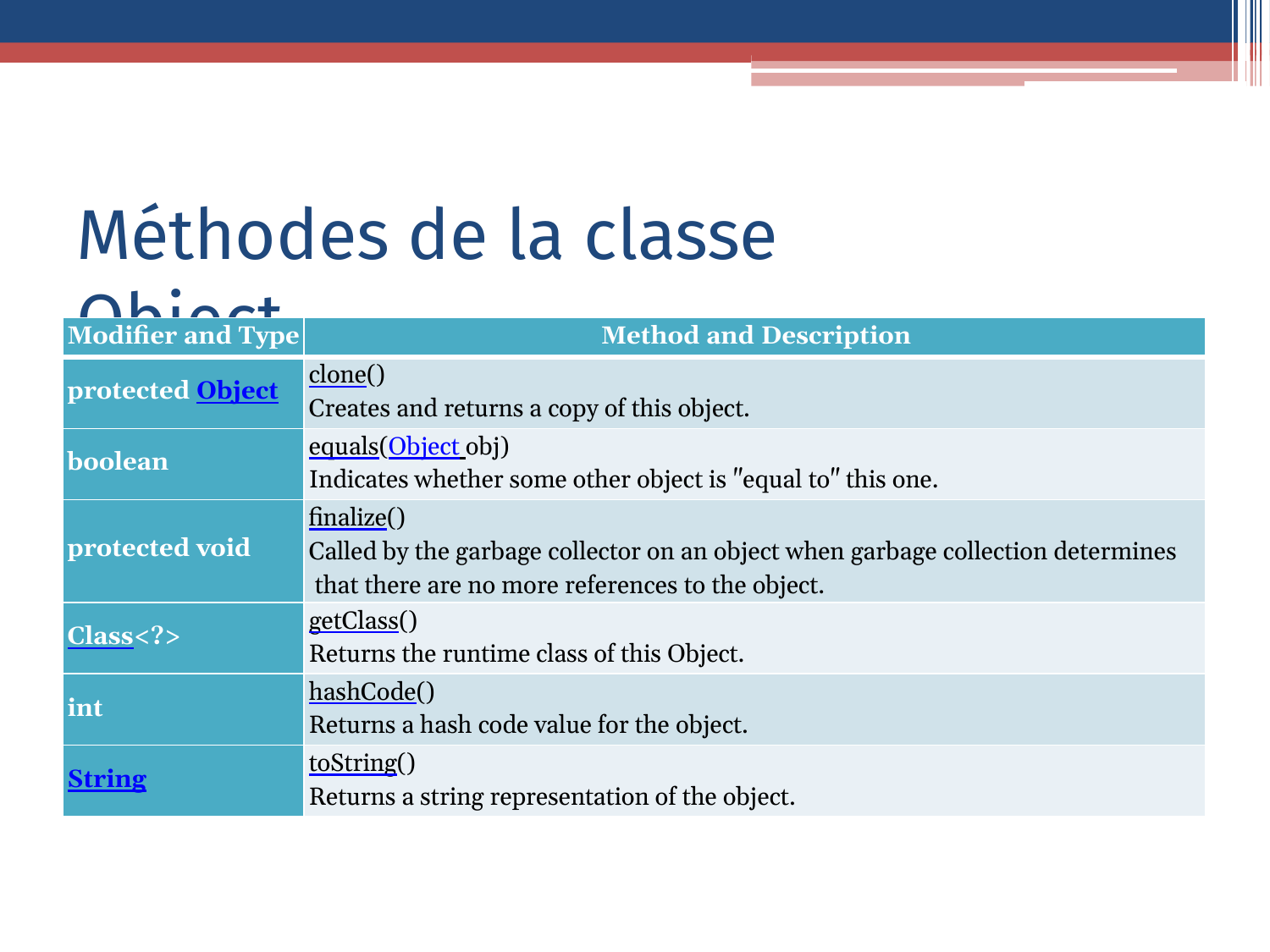

# Méthodes de la classe Object
| Modifier and Type | Method and Description |
| --- | --- |
| protected Object | clone() Creates and returns a copy of this object. |
| boolean | equals(Object obj) Indicates whether some other object is "equal to" this one. |
| protected void | finalize() Called by the garbage collector on an object when garbage collection determines that there are no more references to the object. |
| Class<?> | getClass() Returns the runtime class of this Object. |
| int | hashCode() Returns a hash code value for the object. |
| String | toString() Returns a string representation of the object. |